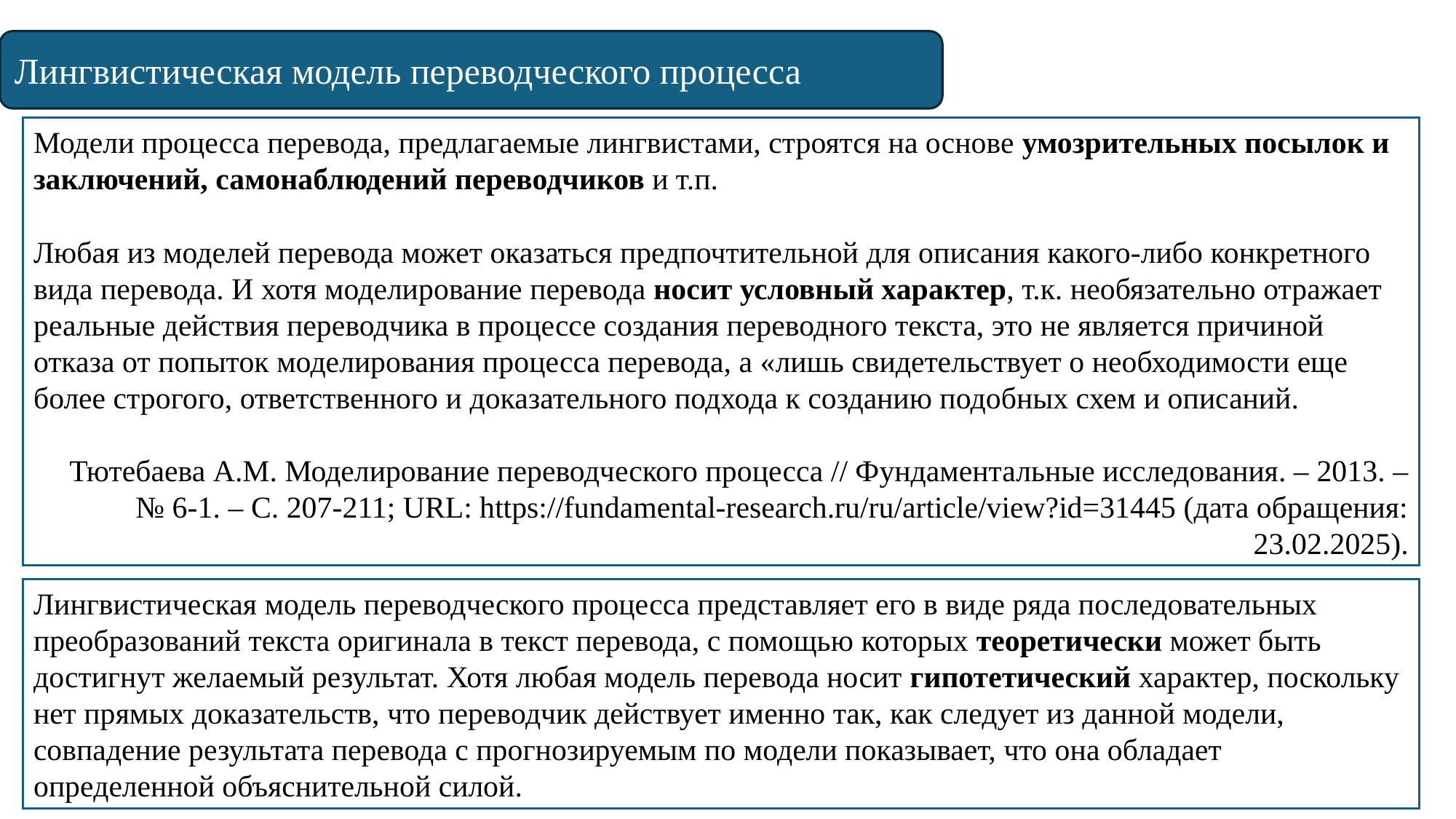

Лингвистическая модель переводческого процесса
Модели процесса перевода, предлагаемые лингвистами, строятся на основе умозрительных посылок и заключений, самонаблюдений переводчиков и т.п.

Любая из моделей перевода может оказаться предпочтительной для описания какого-либо конкретного вида перевода. И хотя моделирование перевода носит условный характер, т.к. необязательно отражает реальные действия переводчика в процессе создания переводного текста, это не является причиной отказа от попыток моделирования процесса перевода, а «лишь свидетельствует о необходимости еще более строгого, ответственного и доказательного подхода к созданию подобных схем и описаний.

Тютебаева А.М. Моделирование переводческого процесса // Фундаментальные исследования. – 2013. – № 6-1. – С. 207-211; URL: https://fundamental-research.ru/ru/article/view?id=31445 (дата обращения: 23.02.2025).
Лингвистическая модель переводческого процесса представляет его в виде ряда последовательных преобразований текста оригинала в текст перевода, с помощью которых теоретически может быть достигнут желаемый результат. Хотя любая модель перевода носит гипотетический характер, поскольку нет прямых доказательств, что переводчик действует именно так, как следует из данной модели, совпадение результата перевода с прогнозируемым по модели показывает, что она обладает определенной объяснительной силой.